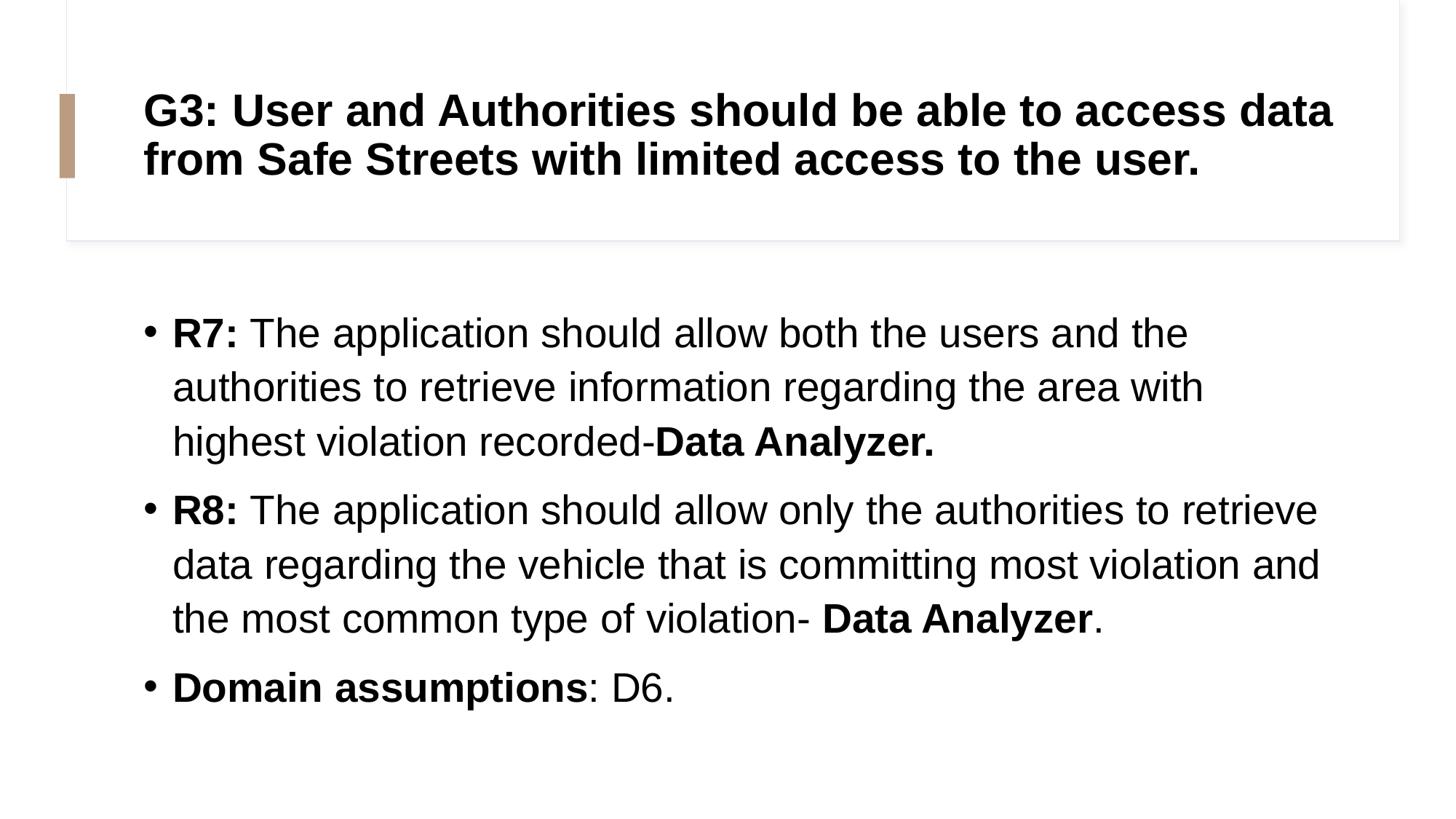

# G3: User and Authorities should be able to access data from Safe Streets with limited access to the user.
R7: The application should allow both the users and the authorities to retrieve information regarding the area with highest violation recorded-Data Analyzer.
R8: The application should allow only the authorities to retrieve data regarding the vehicle that is committing most violation and the most common type of violation- Data Analyzer.
Domain assumptions: D6.